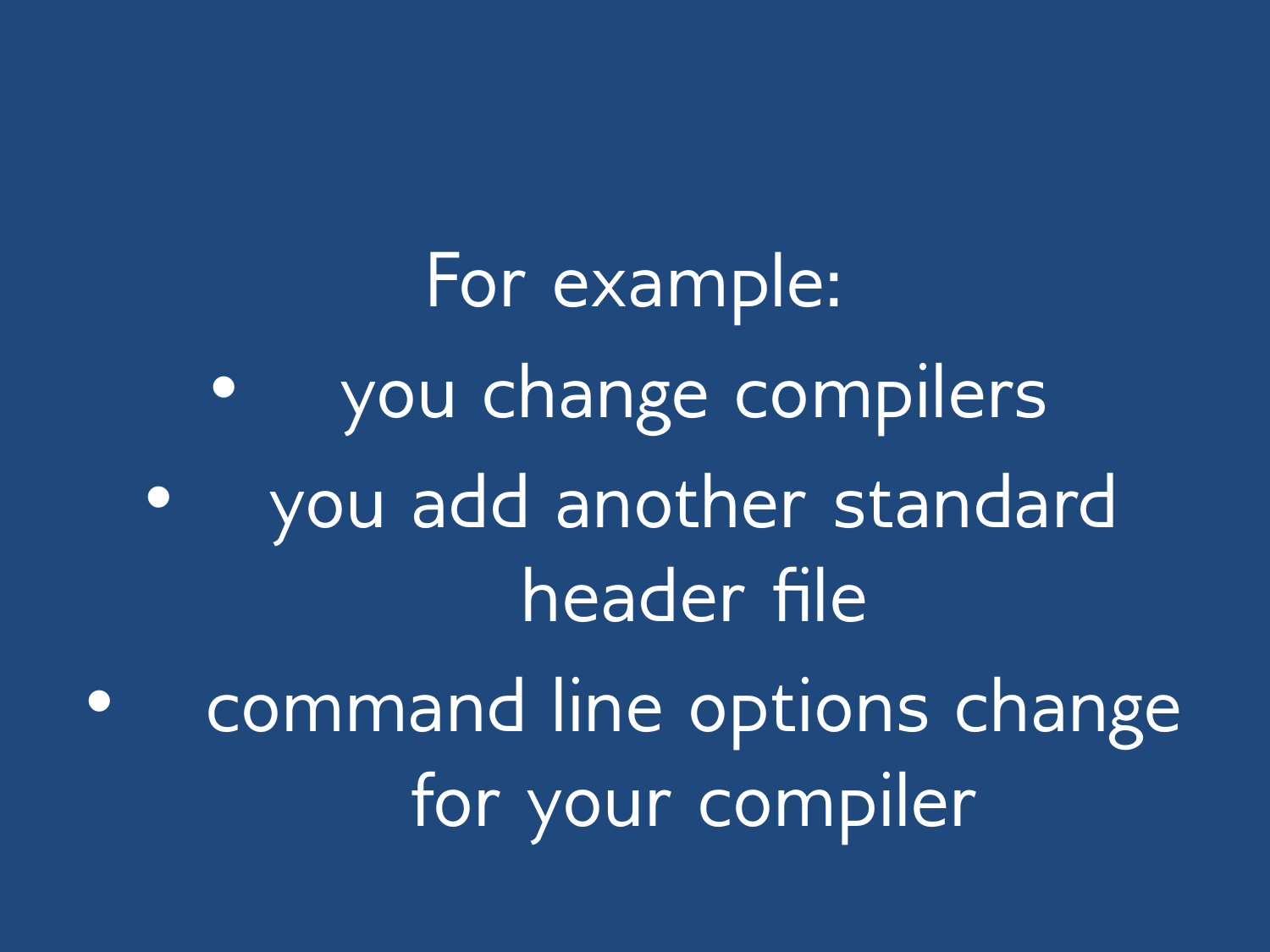

#
For example:
you change compilers
you add another standard header file
command line options change for your compiler